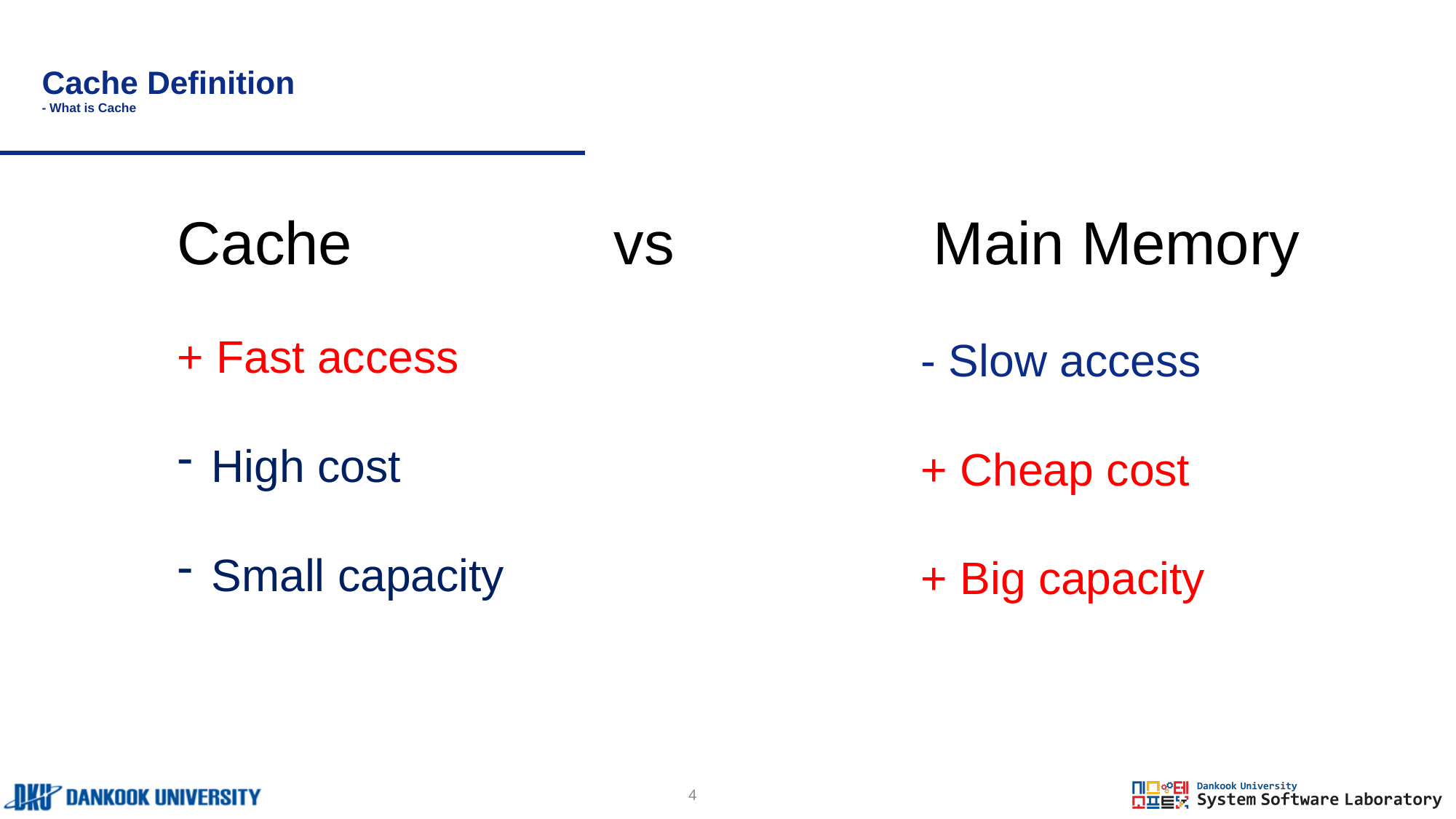

# Cache Definition - What is Cache
Cache 			vs 		      Main Memory
+ Fast access

High cost

Small capacity

- Slow access

+ Cheap cost

+ Big capacity

4